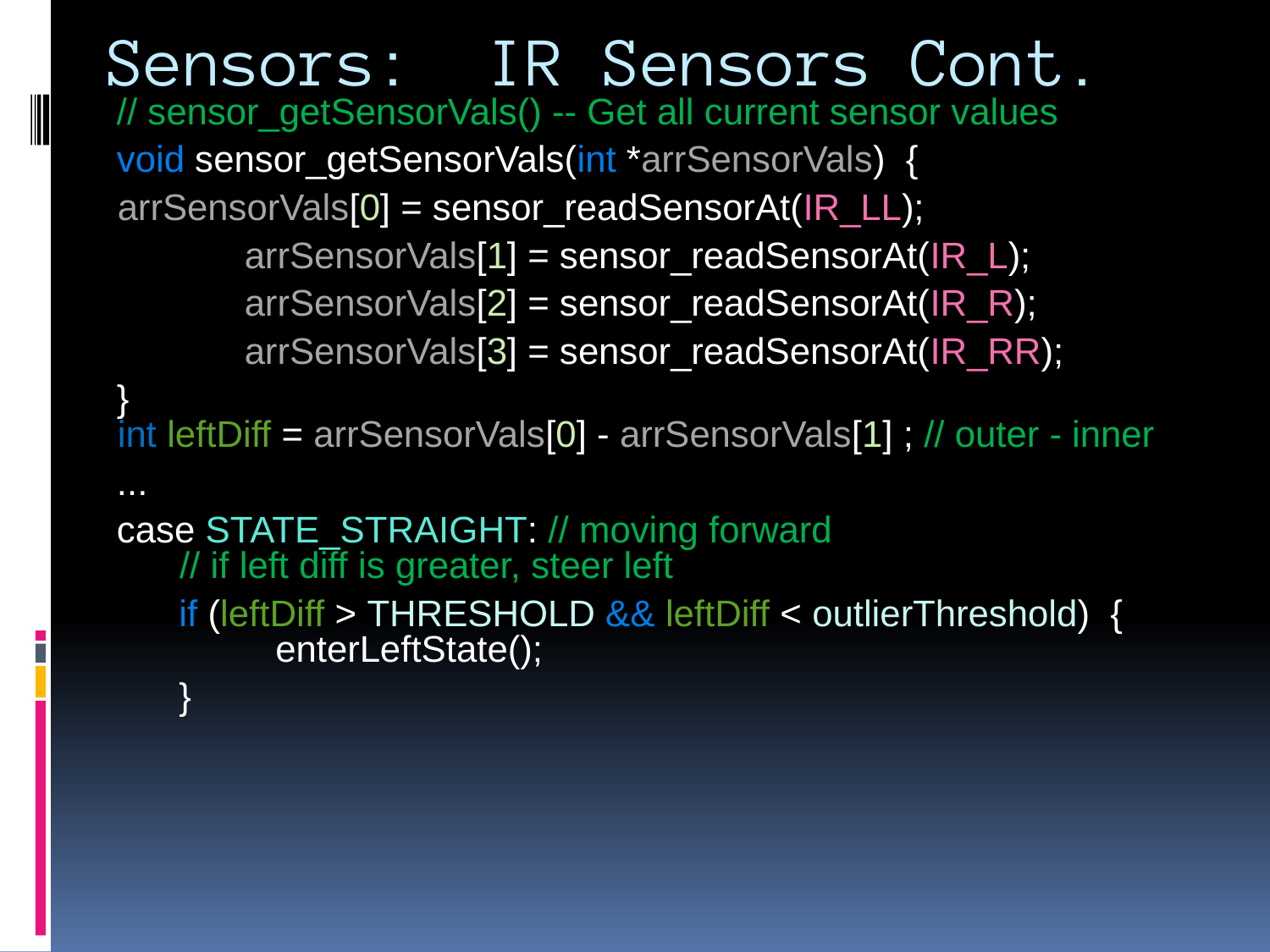

# Sensors: 	IR Sensors Cont.
// sensor_getSensorVals() -- Get all current sensor values
void sensor_getSensorVals(int *arrSensorVals)  {
	arrSensorVals[0] = sensor_readSensorAt(IR_LL);
  	arrSensorVals[1] = sensor_readSensorAt(IR_L);
  	arrSensorVals[2] = sensor_readSensorAt(IR_R);
  	arrSensorVals[3] = sensor_readSensorAt(IR_RR);
}
int leftDiff = arrSensorVals[0] - arrSensorVals[1] ; // outer - inner
...
case STATE_STRAIGHT: // moving forward
      // if left diff is greater, steer left
      if (leftDiff > THRESHOLD && leftDiff < outlierThreshold)  {
	   enterLeftState();
      }